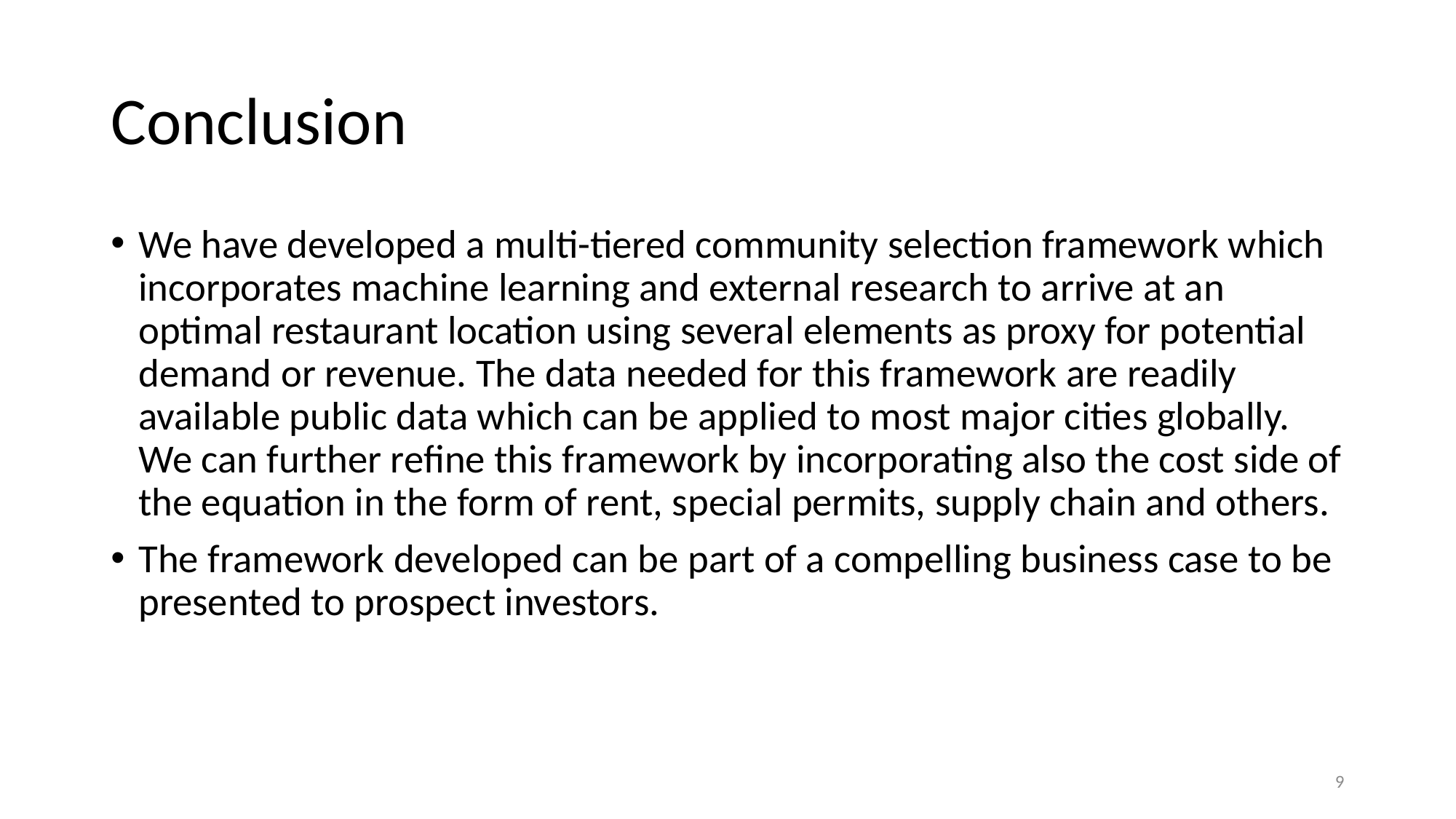

# Conclusion
We have developed a multi-tiered community selection framework which incorporates machine learning and external research to arrive at an optimal restaurant location using several elements as proxy for potential demand or revenue. The data needed for this framework are readily available public data which can be applied to most major cities globally. We can further refine this framework by incorporating also the cost side of the equation in the form of rent, special permits, supply chain and others.
The framework developed can be part of a compelling business case to be presented to prospect investors.
9